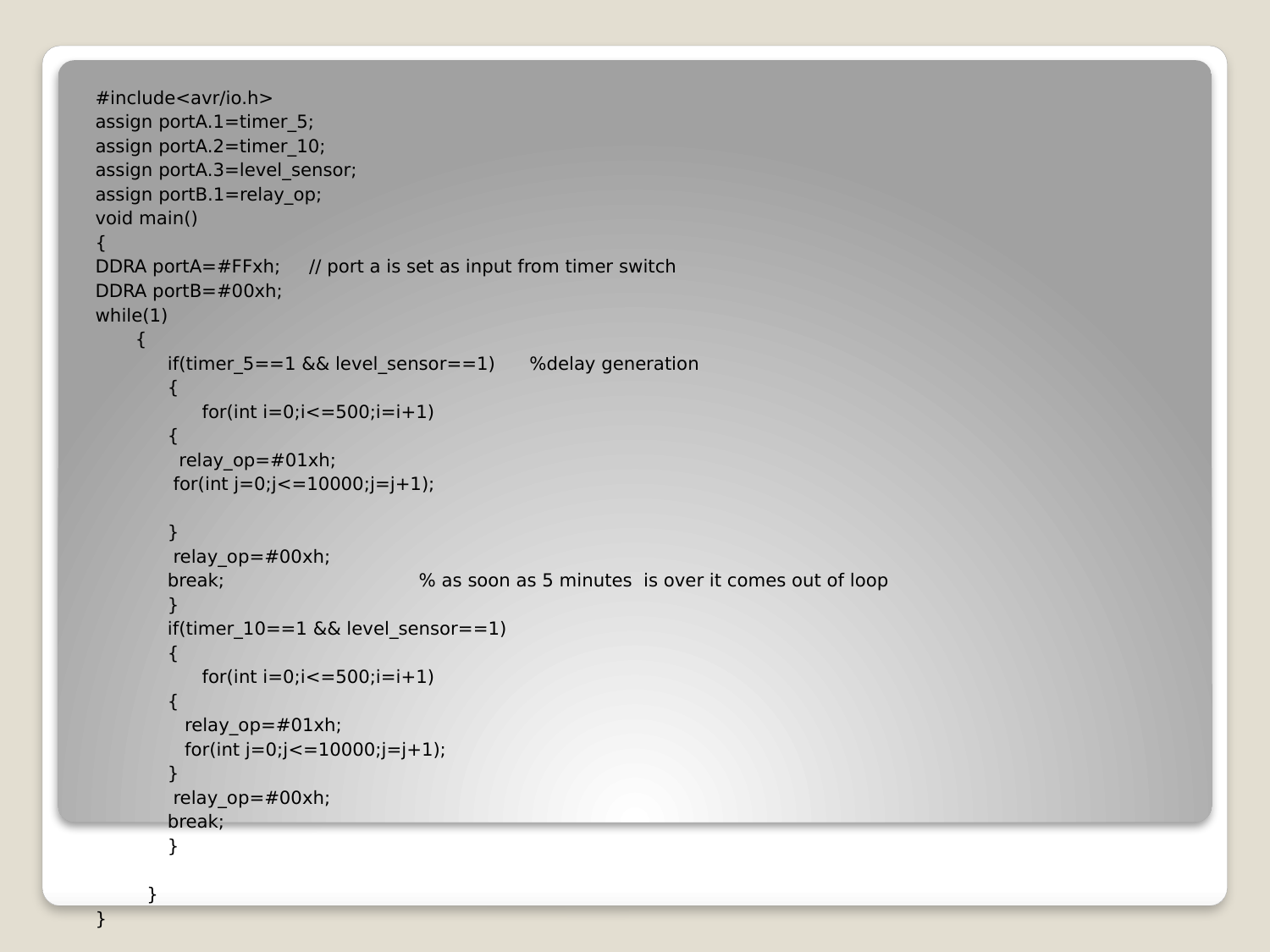

#include<avr/io.h>
assign portA.1=timer_5;
assign portA.2=timer_10;
assign portA.3=level_sensor;
assign portB.1=relay_op;
void main()
{
DDRA portA=#FFxh;     // port a is set as input from timer switch
DDRA portB=#00xh;
while(1)
       {
	if(timer_5==1 && level_sensor==1)	%delay generation
		{
		      for(int i=0;i<=500;i=i+1)
			{
			  relay_op=#01xh;
			 for(int j=0;j<=10000;j=j+1);

			}
		 relay_op=#00xh;
		break;                                  % as soon as 5 minutes  is over it comes out of loop
		}
	if(timer_10==1 && level_sensor==1)
		{
		      for(int i=0;i<=500;i=i+1)
			{
			   relay_op=#01xh;
			   for(int j=0;j<=10000;j=j+1);
			}
		 relay_op=#00xh;
		break;
		}

         }
}